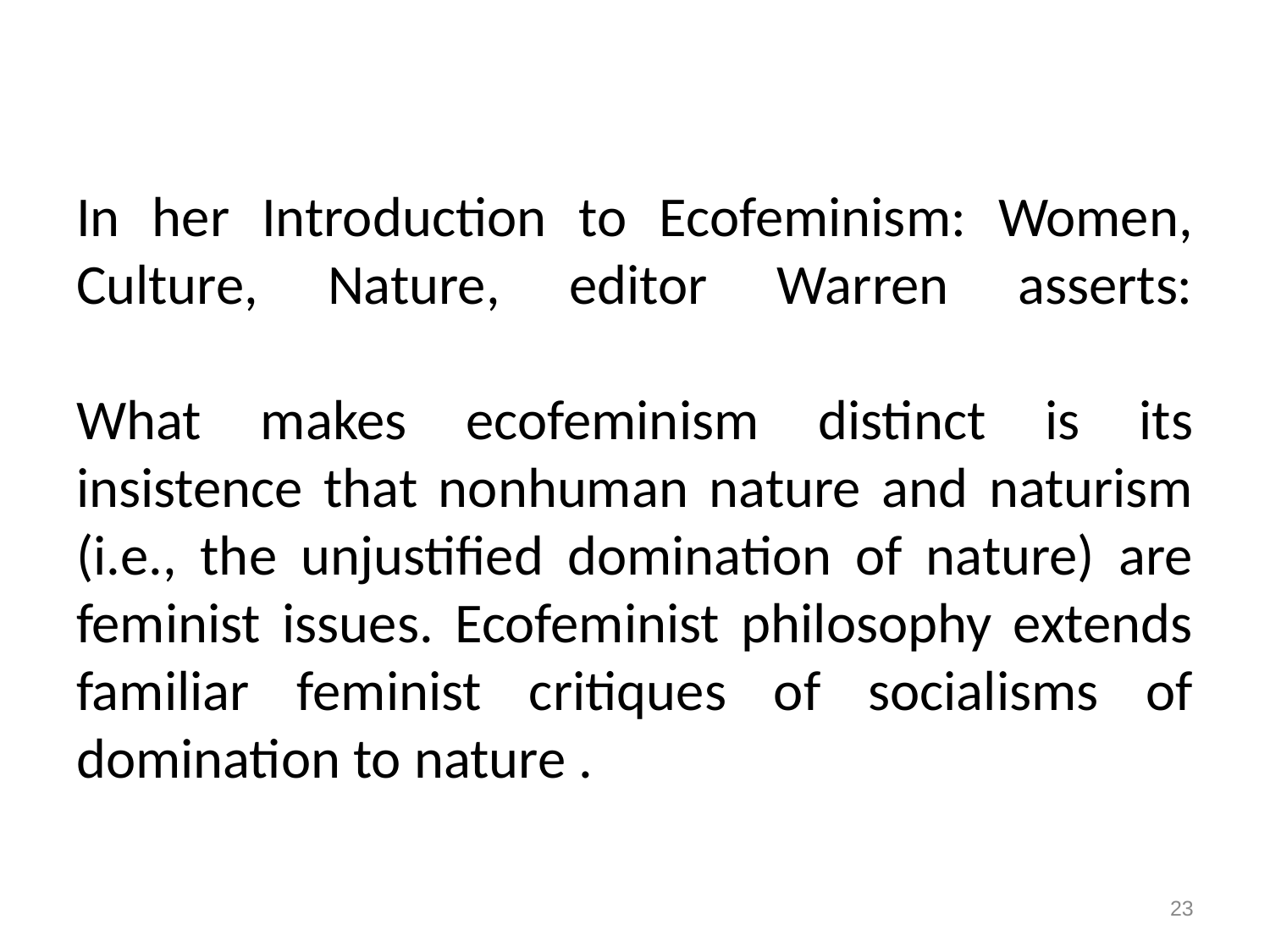

# In her Introduction to Ecofeminism: Women, Culture, Nature, editor Warren asserts: What makes ecofeminism distinct is its insistence that nonhuman nature and naturism (i.e., the unjustified domination of nature) are feminist issues. Ecofeminist philosophy extends familiar feminist critiques of socialisms of domination to nature .
23